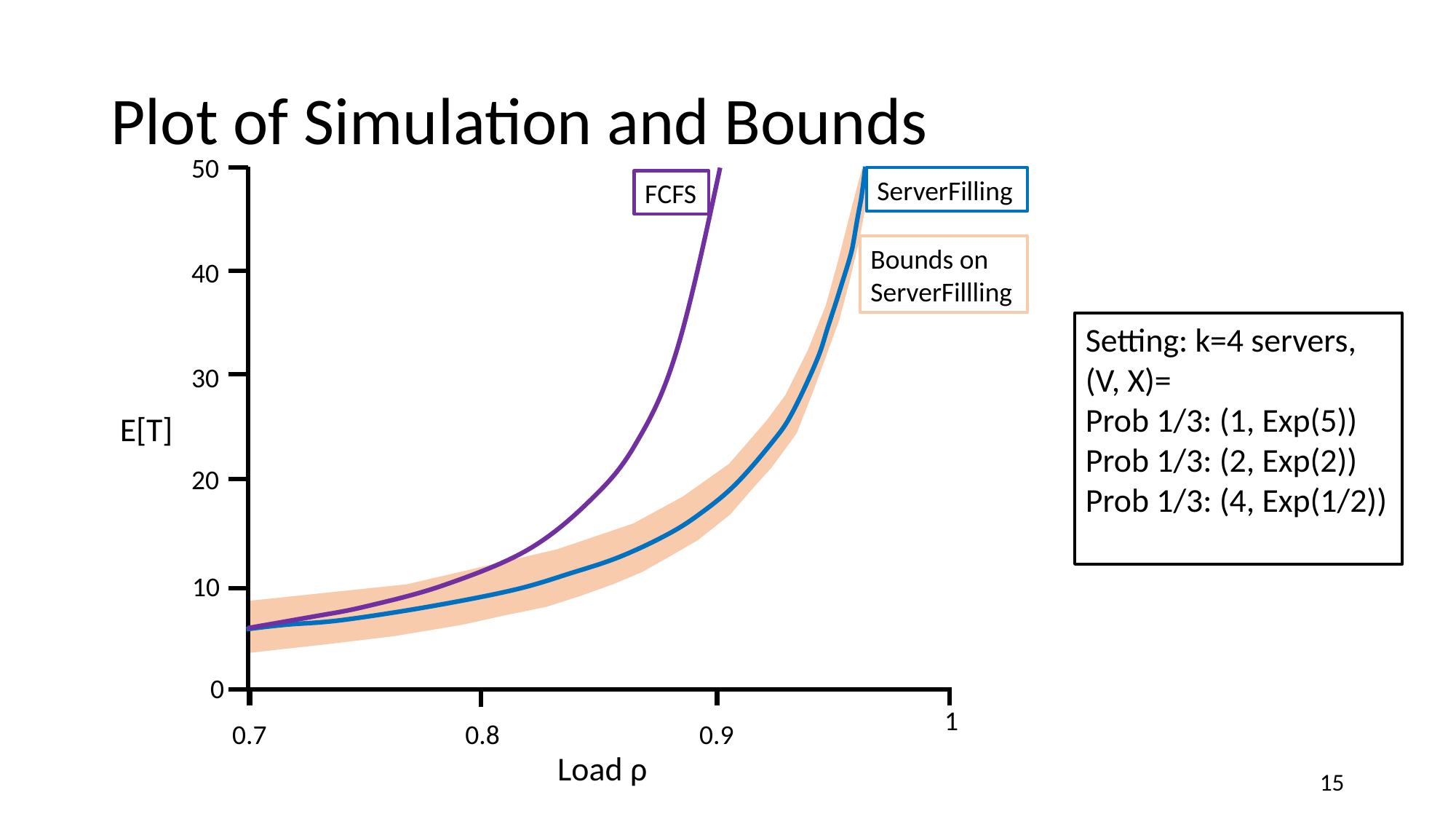

# Plot of Simulation and Bounds
50
40
30
E[T]
20
10
0

ServerFilling

FCFS

Bounds on ServerFillling
Setting: k=4 servers, (V, X)=
Prob 1/3: (1, Exp(5))
Prob 1/3: (2, Exp(2))
Prob 1/3: (4, Exp(1/2))
1
0.7
0.9
0.8
Load ρ
15